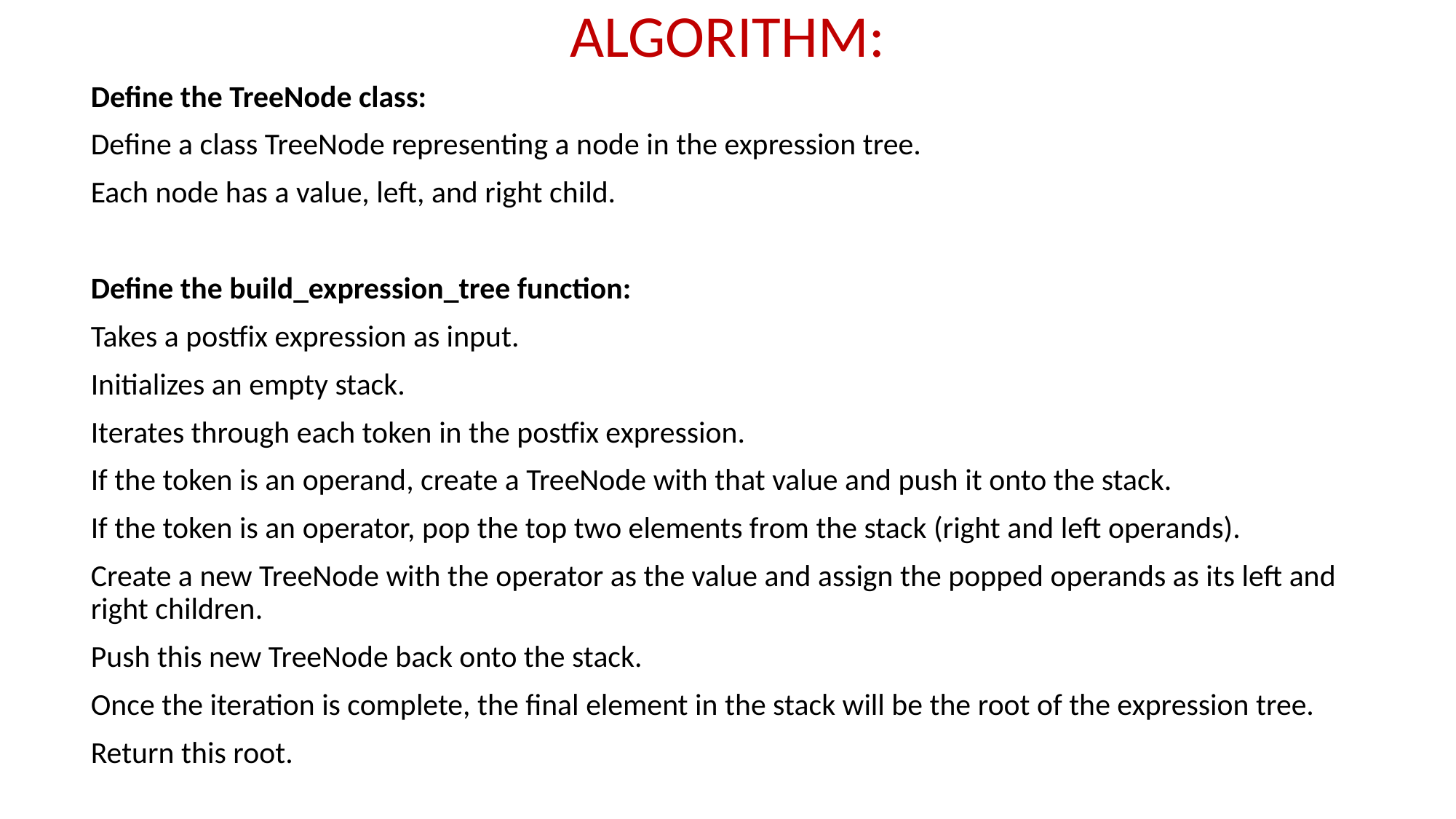

# ALGORITHM:
Define the TreeNode class:
Define a class TreeNode representing a node in the expression tree.
Each node has a value, left, and right child.

Define the build_expression_tree function:
Takes a postfix expression as input.
Initializes an empty stack.
Iterates through each token in the postfix expression.
If the token is an operand, create a TreeNode with that value and push it onto the stack.
If the token is an operator, pop the top two elements from the stack (right and left operands).
Create a new TreeNode with the operator as the value and assign the popped operands as its left and right children.
Push this new TreeNode back onto the stack.
Once the iteration is complete, the final element in the stack will be the root of the expression tree.
Return this root.